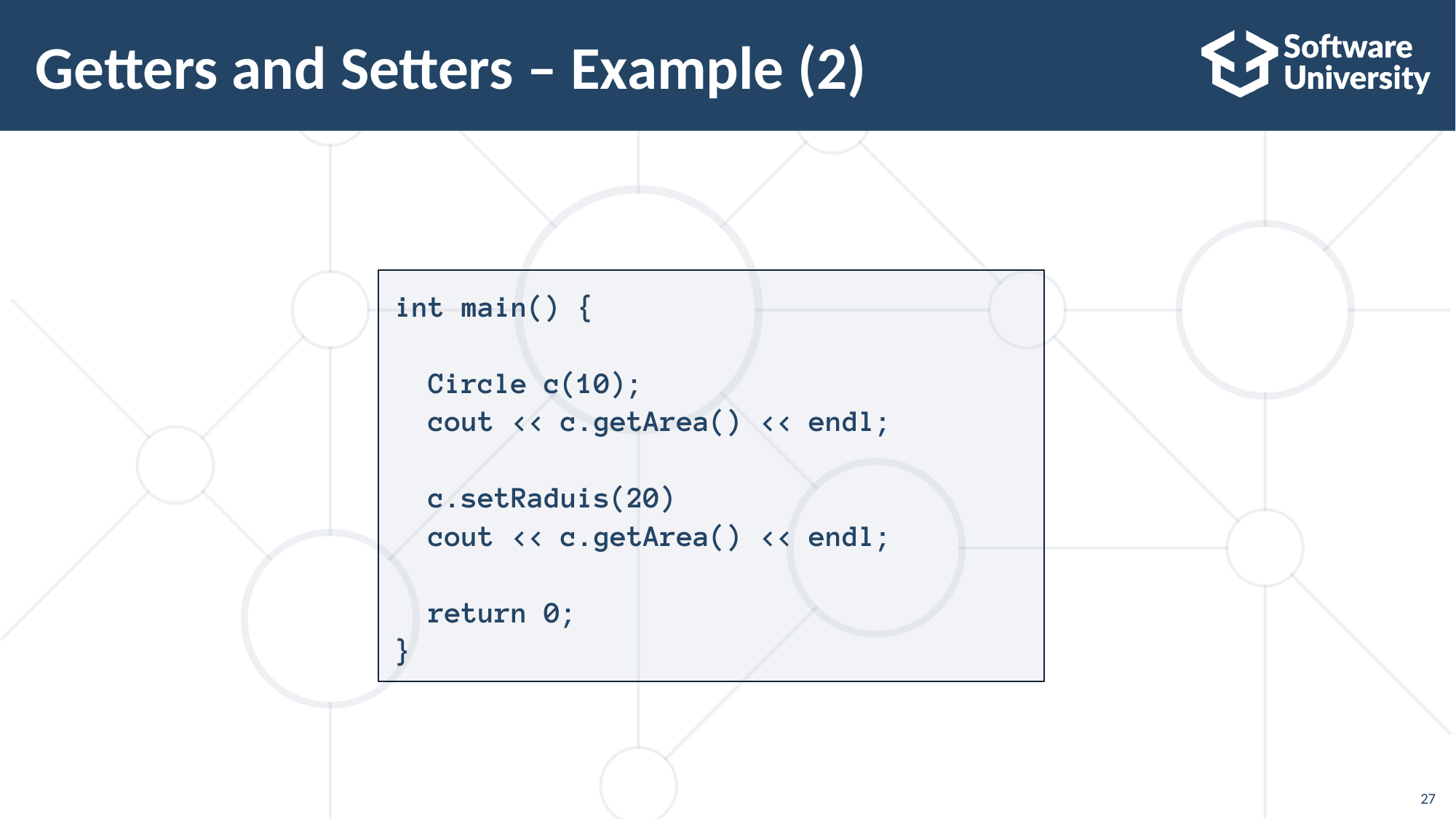

# Getters and Setters – Example (2)
int main() {

  Circle c(10);
  cout << c.getArea() << endl;

  c.setRaduis(20)
  cout << c.getArea() << endl;

  return 0;
}
27